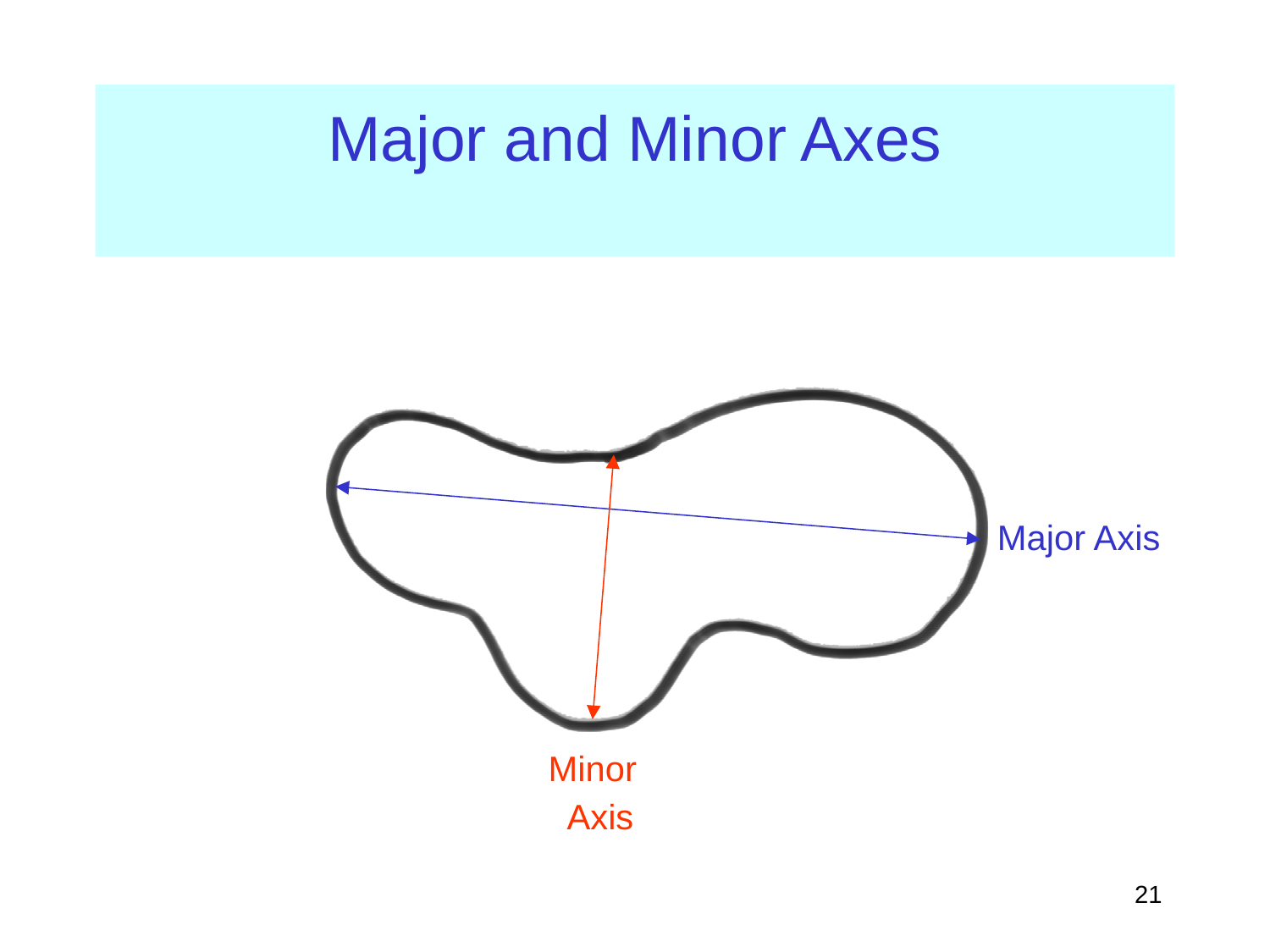

# Major and Minor Axes

Major Axis
Minor  Axis
21